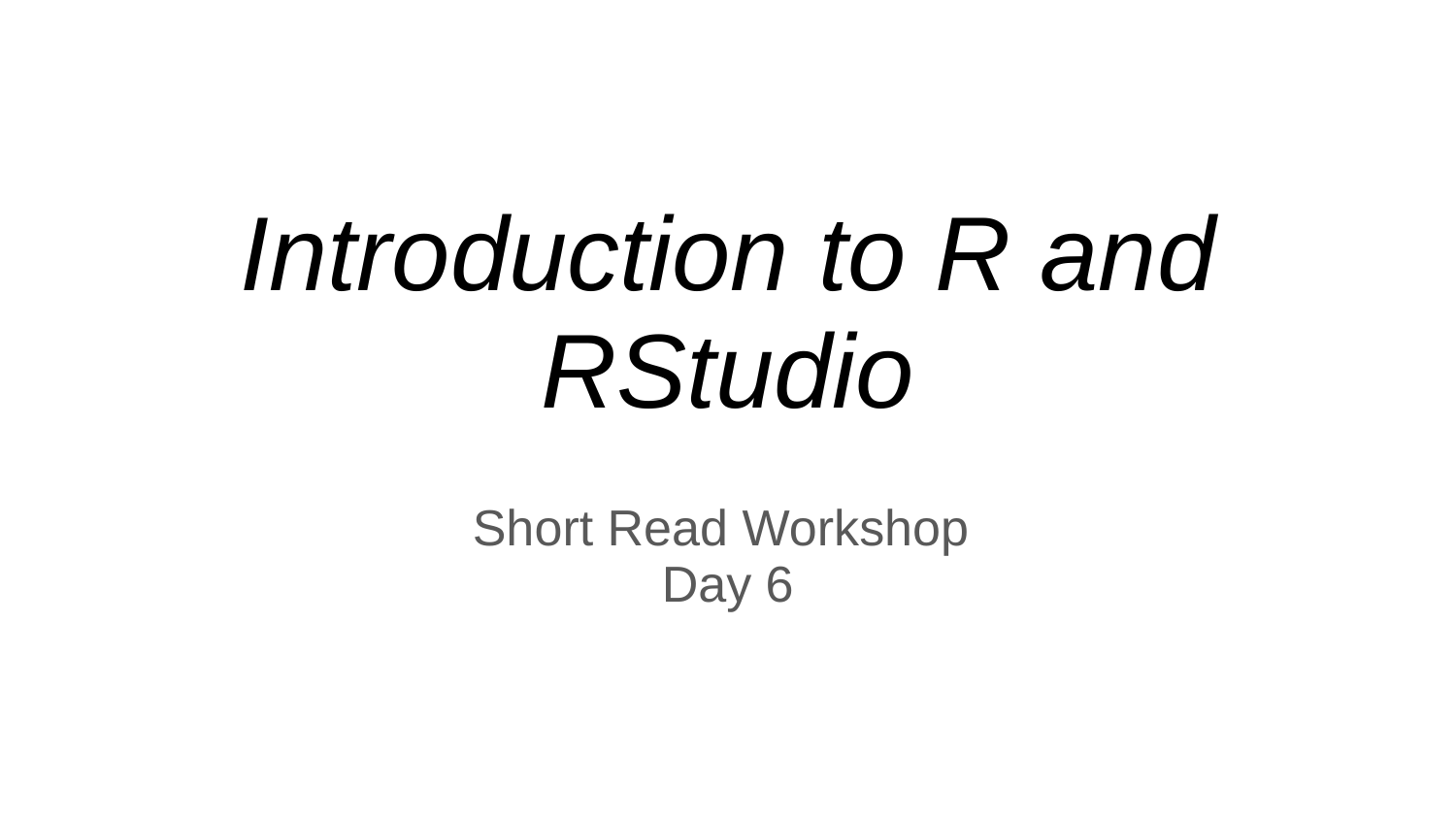

# Introduction to R and RStudio
Short Read Workshop
Day 6